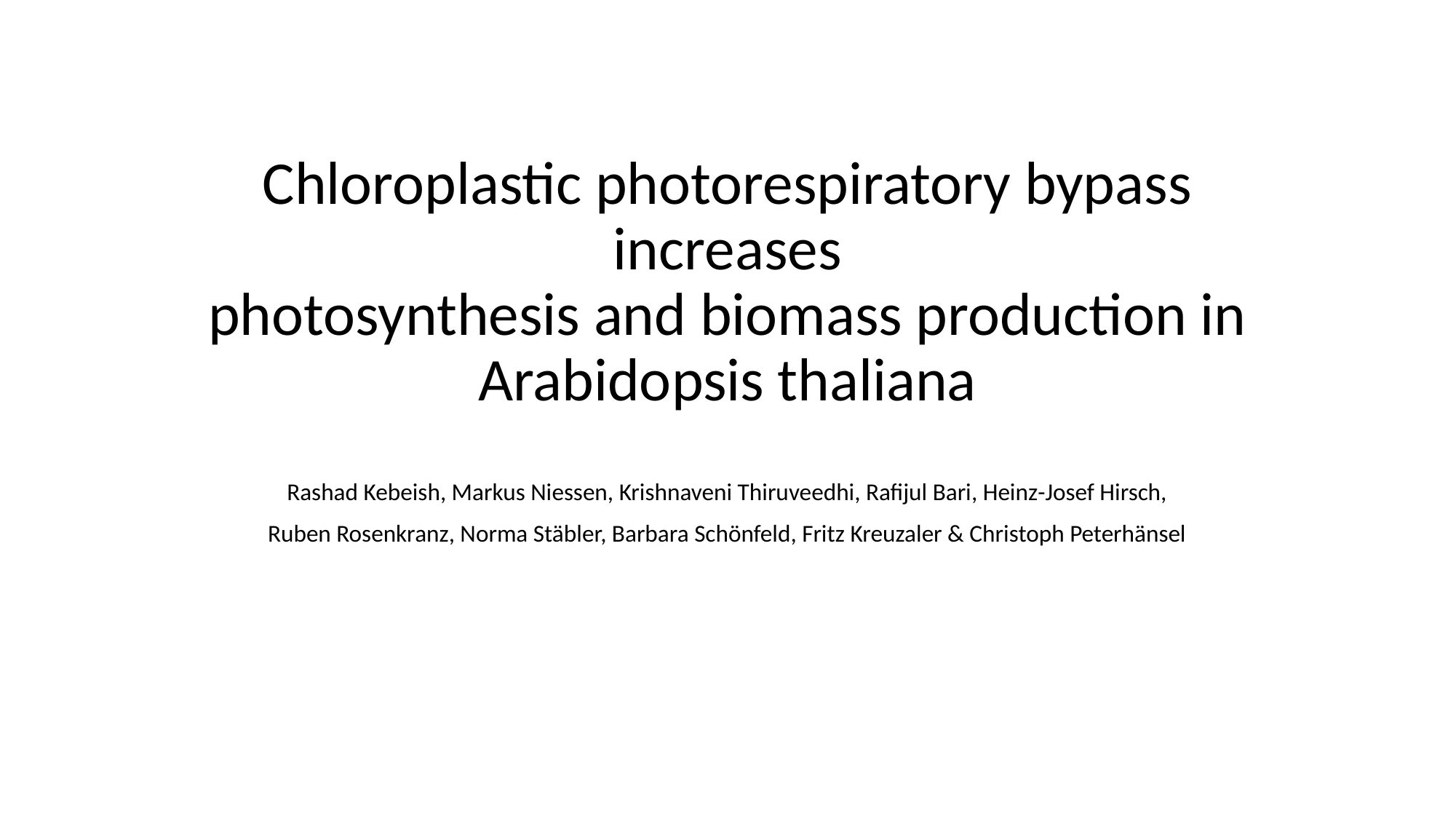

# Chloroplastic photorespiratory bypass increases photosynthesis and biomass production in Arabidopsis thaliana

Rashad Kebeish, Markus Niessen, Krishnaveni Thiruveedhi, Rafijul Bari, Heinz-Josef Hirsch,
Ruben Rosenkranz, Norma Stäbler, Barbara Schönfeld, Fritz Kreuzaler & Christoph Peterhänsel